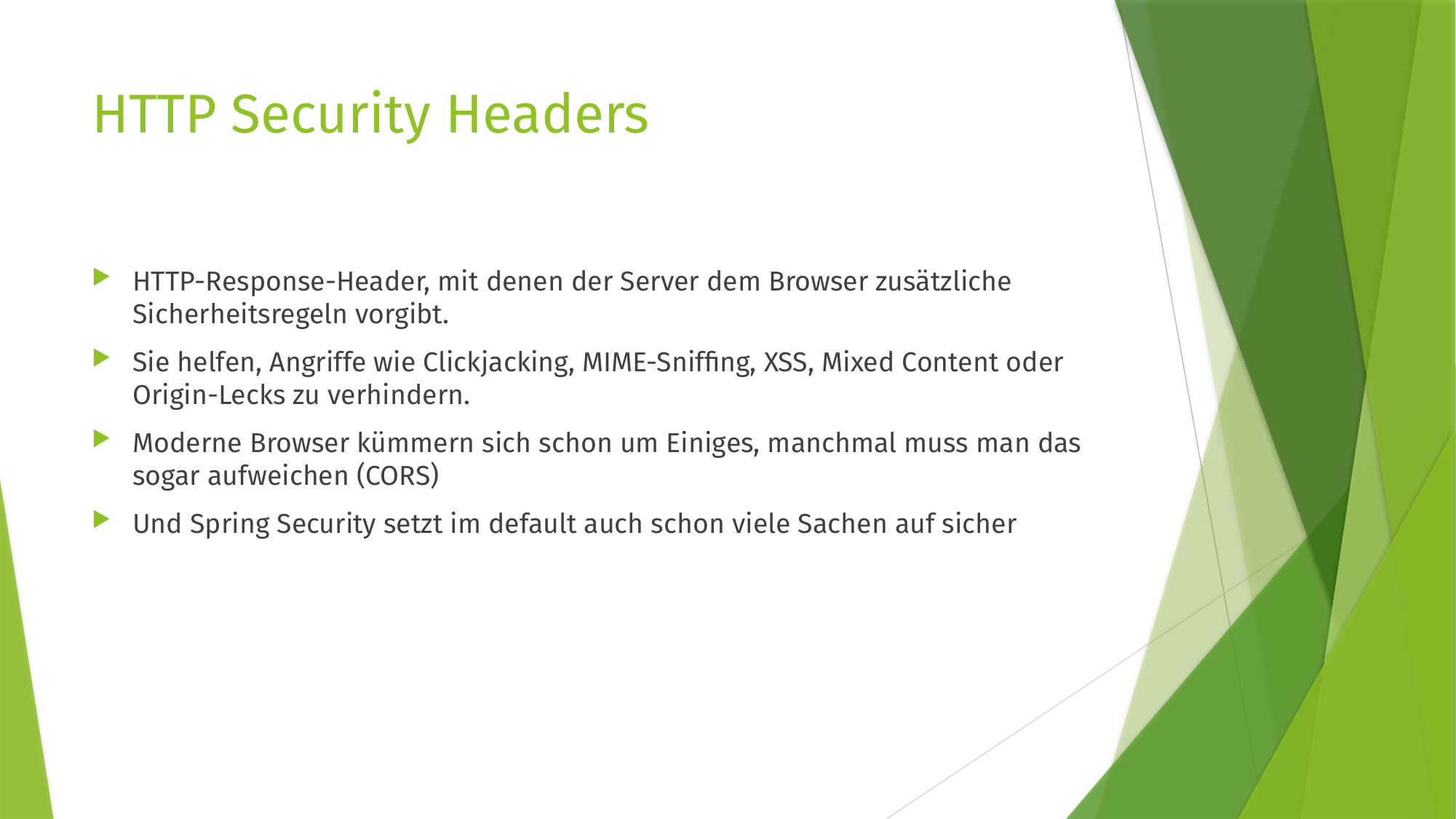

# HTTP Security Headers
HTTP-Response-Header, mit denen der Server dem Browser zusätzliche Sicherheits­regeln vorgibt.
Sie helfen, Angriffe wie Clickjacking, MIME-Sniffing, XSS, Mixed Content oder Origin-Lecks zu verhindern.
Moderne Browser kümmern sich schon um Einiges, manchmal muss man das sogar aufweichen (CORS)
Und Spring Security setzt im default auch schon viele Sachen auf sicher